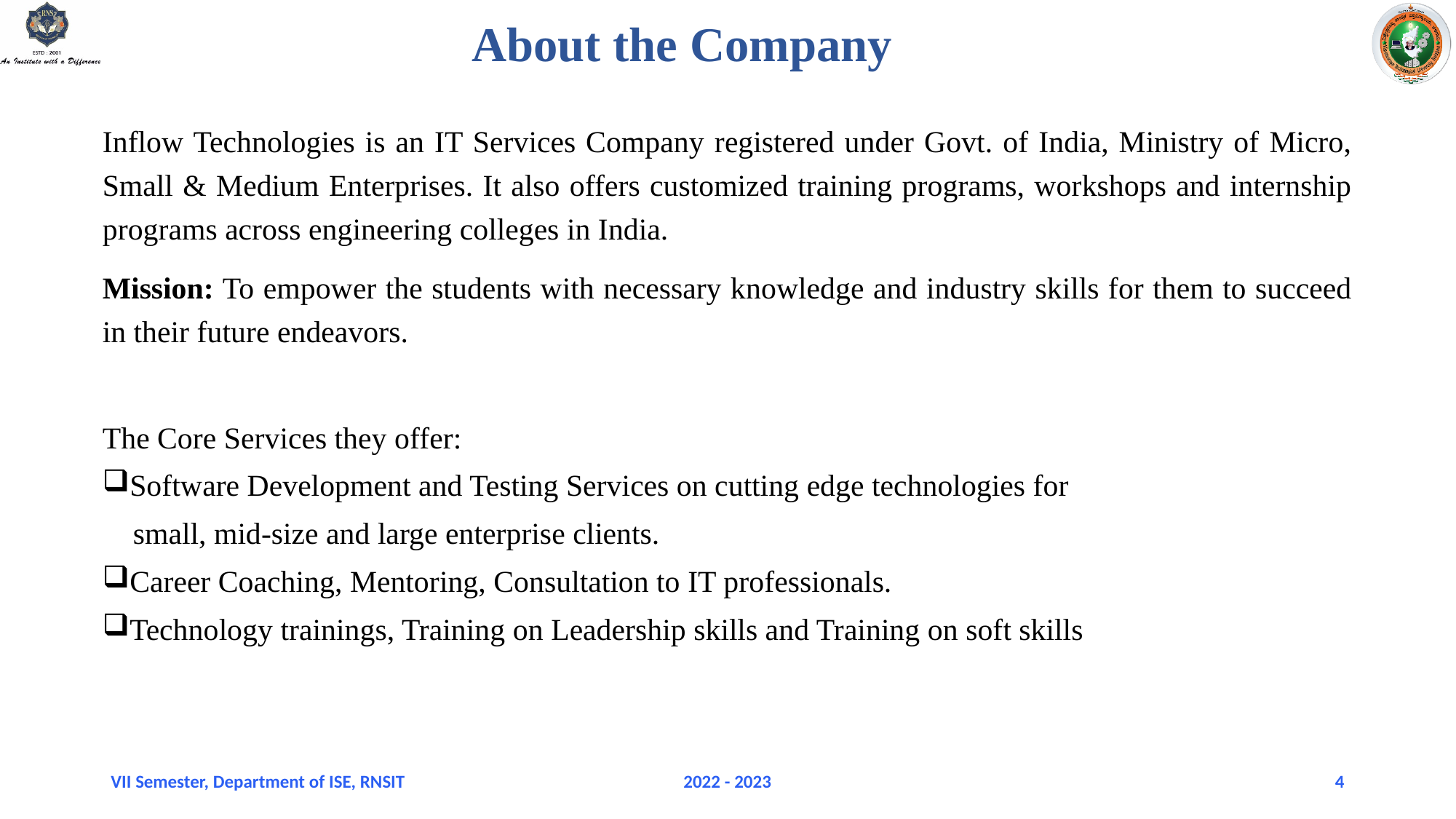

# About the Company
Inflow Technologies is an IT Services Company registered under Govt. of India, Ministry of Micro, Small & Medium Enterprises. It also offers customized training programs, workshops and internship programs across engineering colleges in India.
Mission: To empower the students with necessary knowledge and industry skills for them to succeed in their future endeavors.

The Core Services they offer:
Software Development and Testing Services on cutting edge technologies for
    small, mid-size and large enterprise clients.
Career Coaching, Mentoring, Consultation to IT professionals.
Technology trainings, Training on Leadership skills and Training on soft skills

VII Semester, Department of ISE, RNSIT
2022 - 2023
4